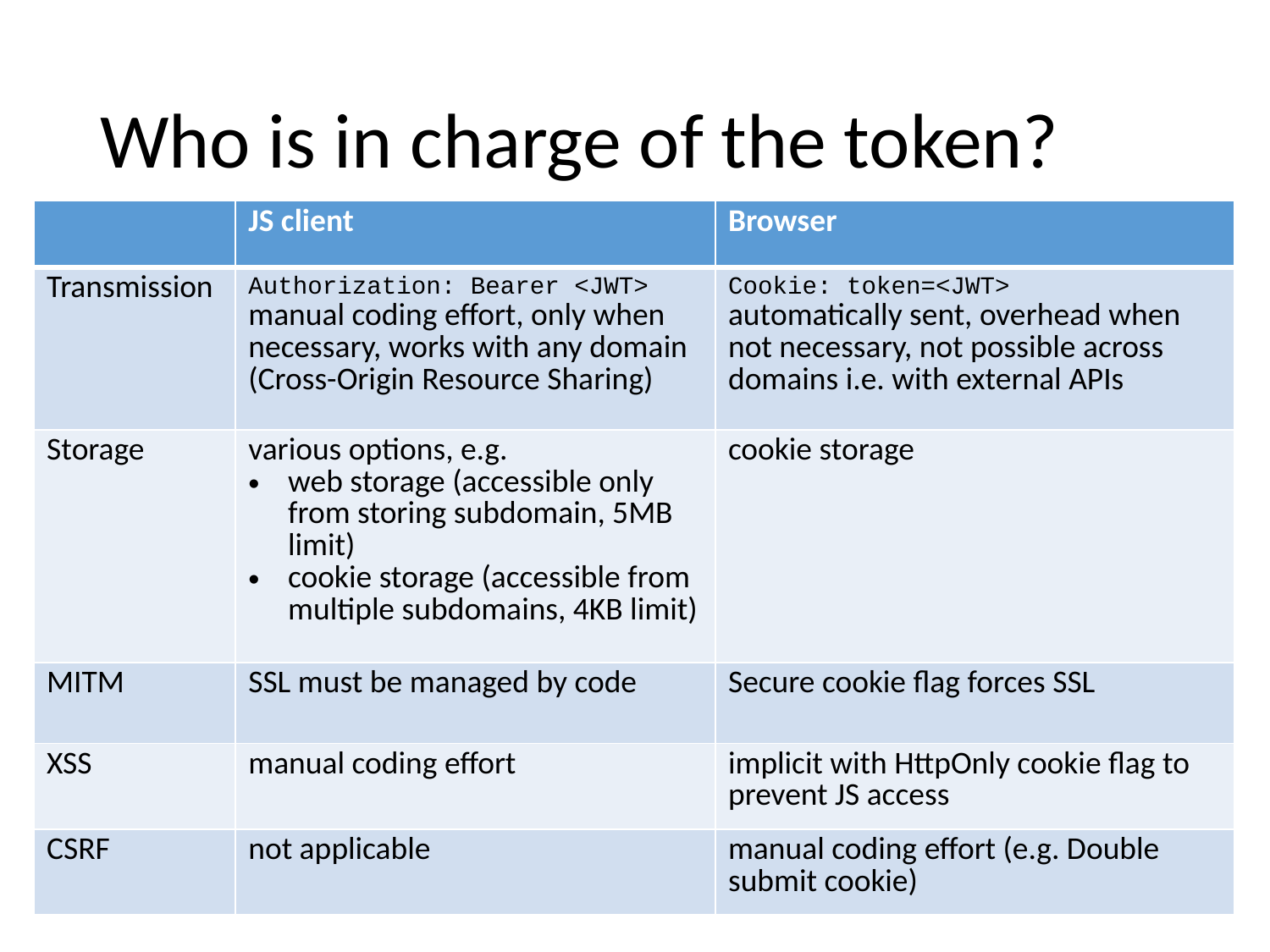

# Who is in charge of the token?
|  | JS client | Browser |
| --- | --- | --- |
| Transmission | Authorization: Bearer <JWT> manual coding effort, only when necessary, works with any domain (Cross-Origin Resource Sharing) | Cookie: token=<JWT> automatically sent, overhead when not necessary, not possible across domains i.e. with external APIs |
| Storage | various options, e.g. web storage (accessible only from storing subdomain, 5MB limit) cookie storage (accessible from multiple subdomains, 4KB limit) | cookie storage |
| MITM | SSL must be managed by code | Secure cookie flag forces SSL |
| XSS | manual coding effort | implicit with HttpOnly cookie flag to prevent JS access |
| CSRF | not applicable | manual coding effort (e.g. Double submit cookie) |